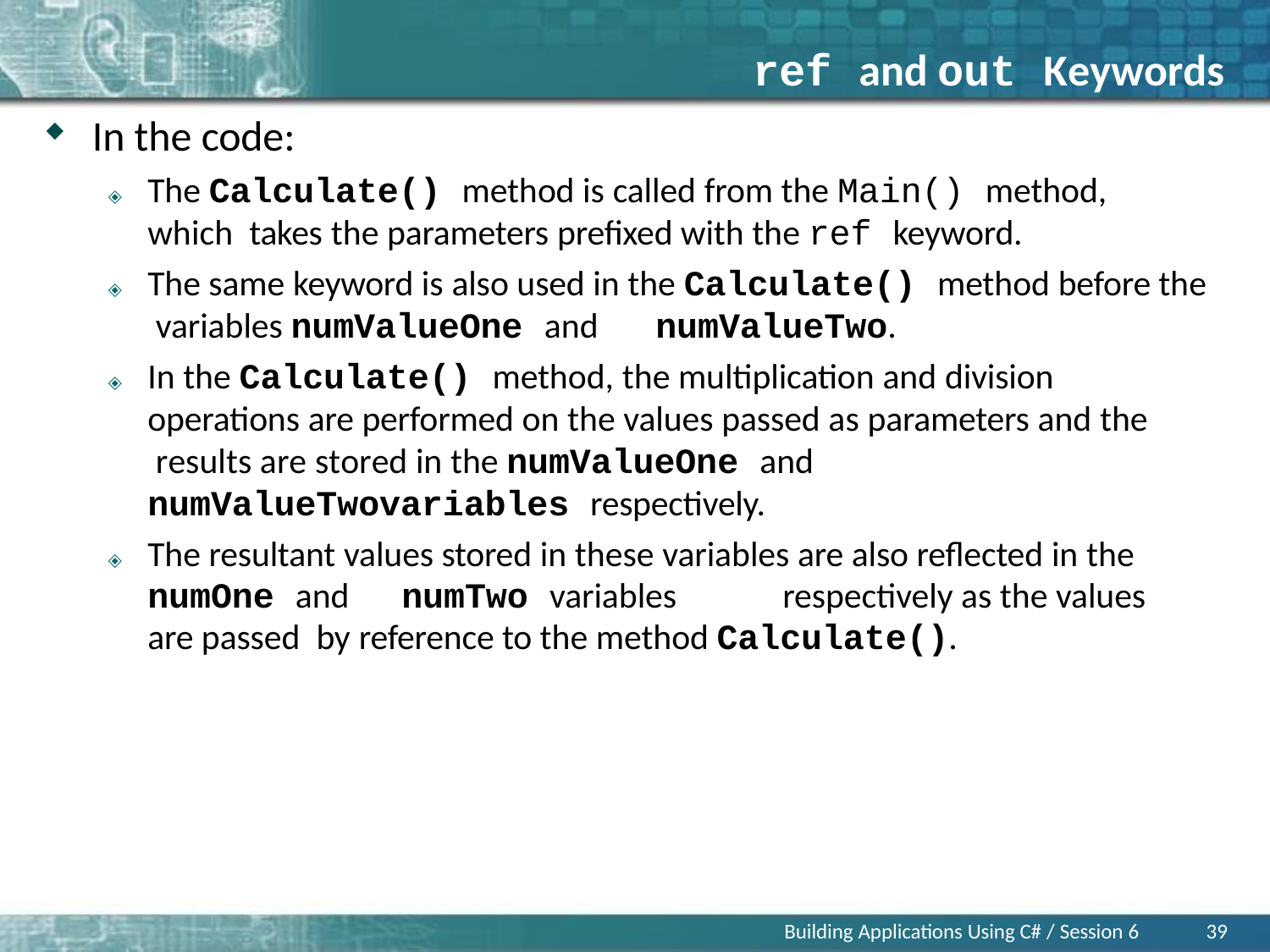

# ref and out Keywords 3-7
In the code:
🞛	The Calculate() method is called from the Main() method, which  takes the parameters prefixed with the ref keyword.
🞛	The same keyword is also used in the Calculate() method before the  variables numValueOne and	numValueTwo.
🞛	In the Calculate() method, the multiplication and division  operations are performed on the values passed as parameters and the  results are stored in the numValueOne and  numValueTwovariables respectively.
🞛	The resultant values stored in these variables are also reflected in the  numOne and	numTwo variables	respectively as the values are passed  by reference to the method Calculate().
Building Applications Using C# / Session 6
39